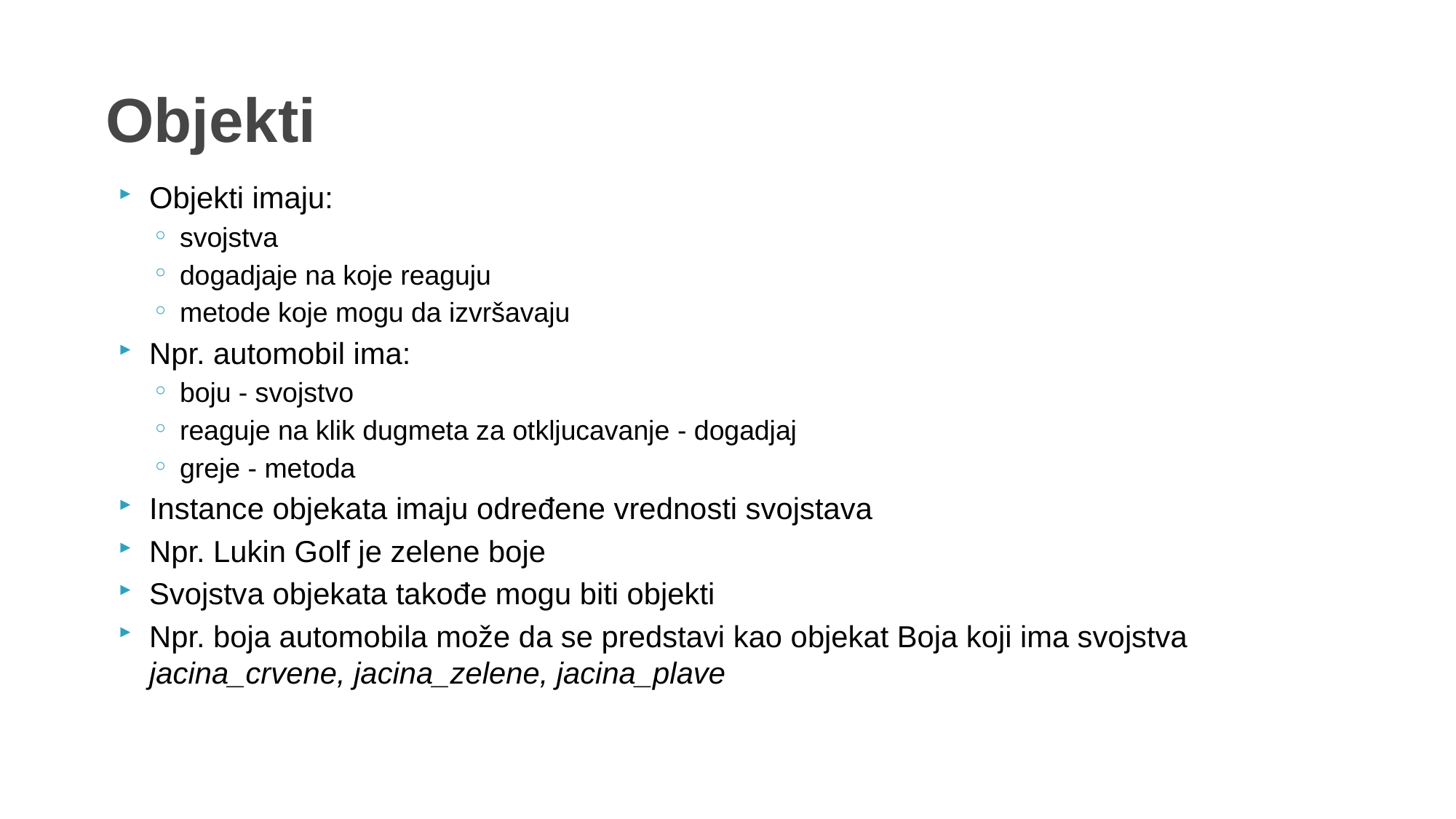

# Objekti
Objekti imaju:
svojstva
dogadjaje na koje reaguju
metode koje mogu da izvršavaju
Npr. automobil ima:
boju - svojstvo
reaguje na klik dugmeta za otkljucavanje - dogadjaj
greje - metoda
Instance objekata imaju određene vrednosti svojstava
Npr. Lukin Golf je zelene boje
Svojstva objekata takođe mogu biti objekti
Npr. boja automobila može da se predstavi kao objekat Boja koji ima svojstva jacina_crvene, jacina_zelene, jacina_plave